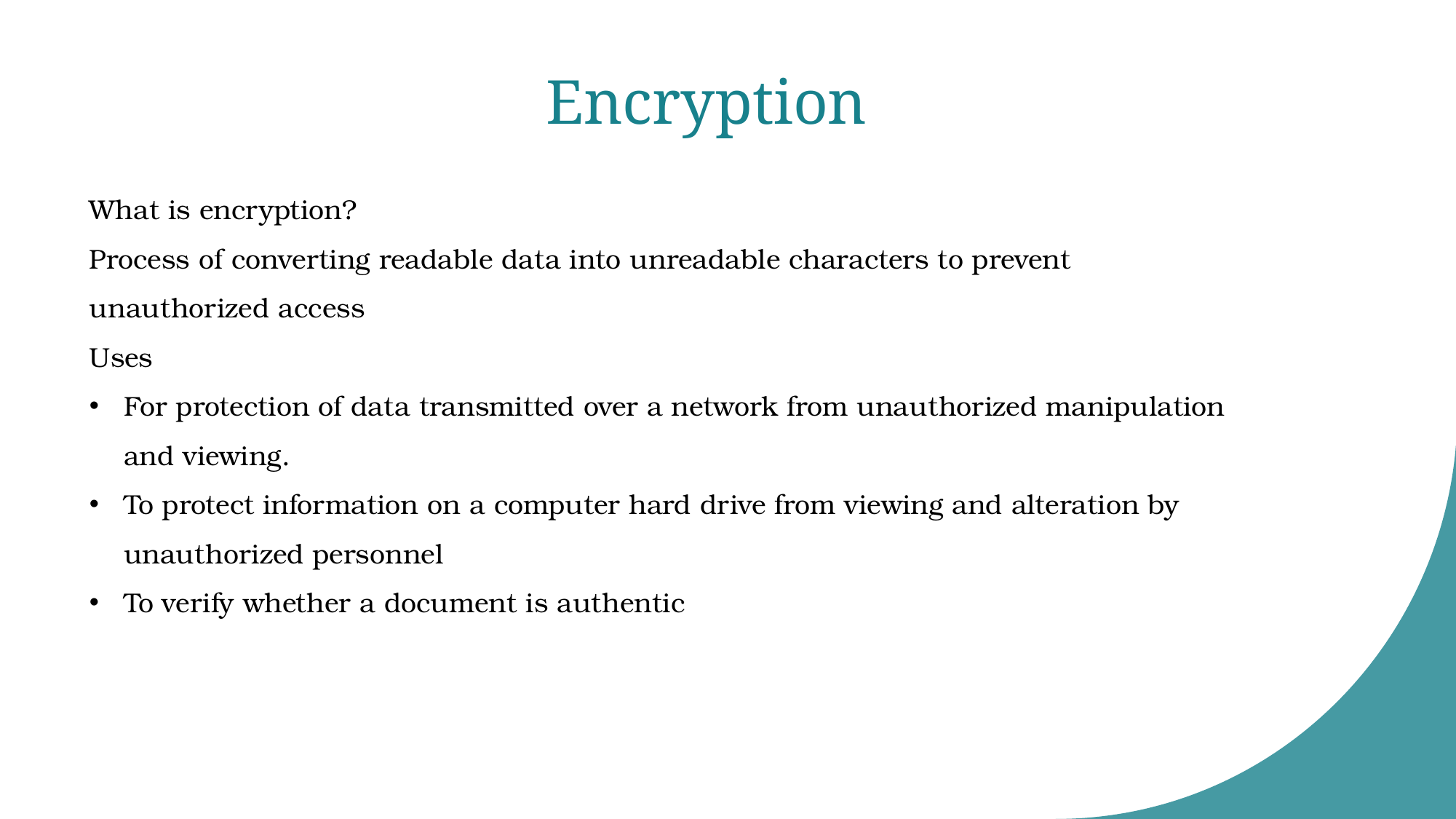

# Encryption
What is encryption?
Process of converting readable data into unreadable characters to prevent unauthorized access
Uses
For protection of data transmitted over a network from unauthorized manipulation and viewing.
To protect information on a computer hard drive from viewing and alteration by unauthorized personnel
To verify whether a document is authentic